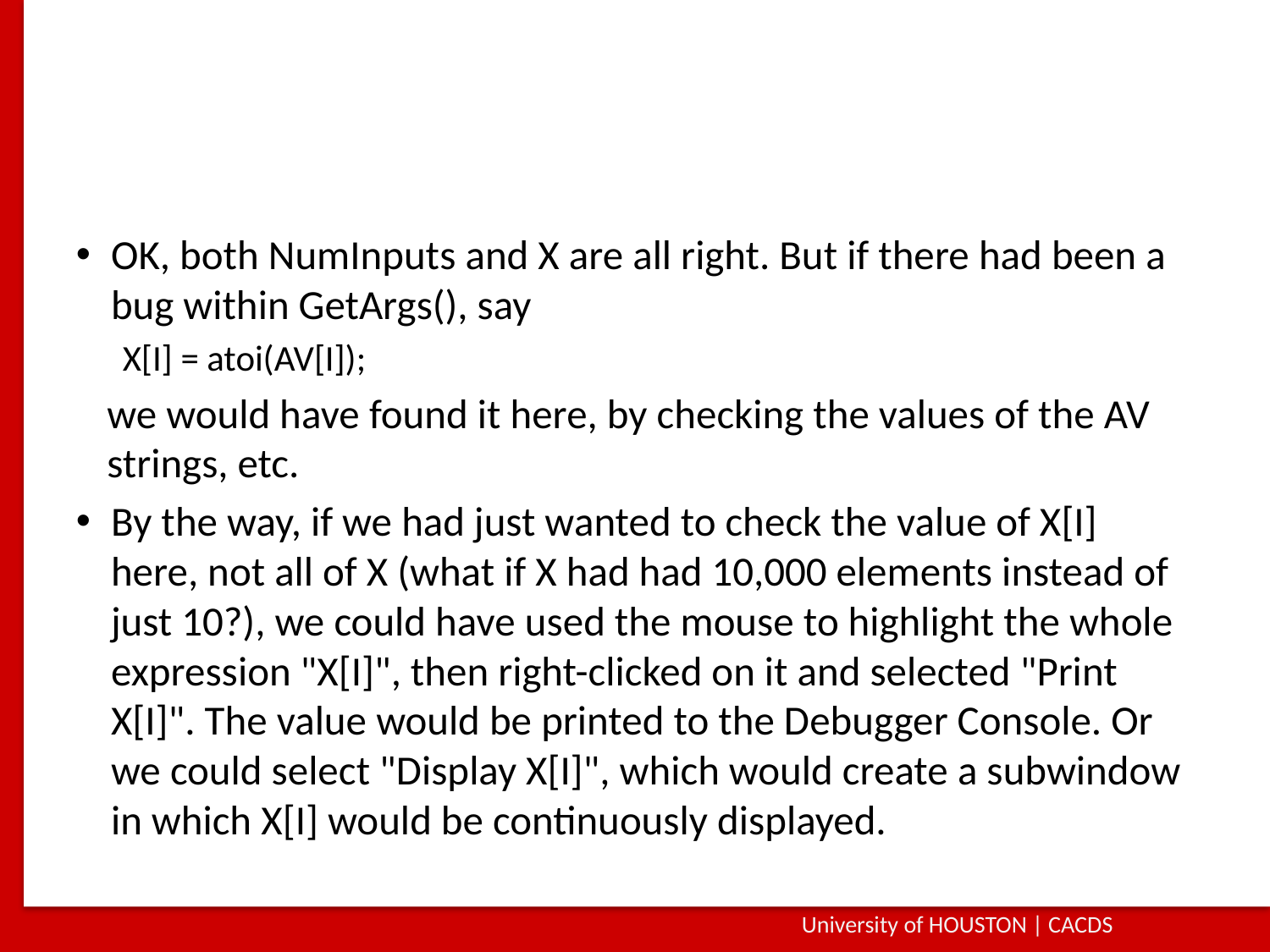

#
OK, both NumInputs and X are all right. But if there had been a bug within GetArgs(), say
X[I] = atoi(AV[I]);
we would have found it here, by checking the values of the AV strings, etc.
By the way, if we had just wanted to check the value of X[I] here, not all of X (what if X had had 10,000 elements instead of just 10?), we could have used the mouse to highlight the whole expression "X[I]", then right-clicked on it and selected "Print X[I]". The value would be printed to the Debugger Console. Or we could select "Display X[I]", which would create a subwindow in which X[I] would be continuously displayed.